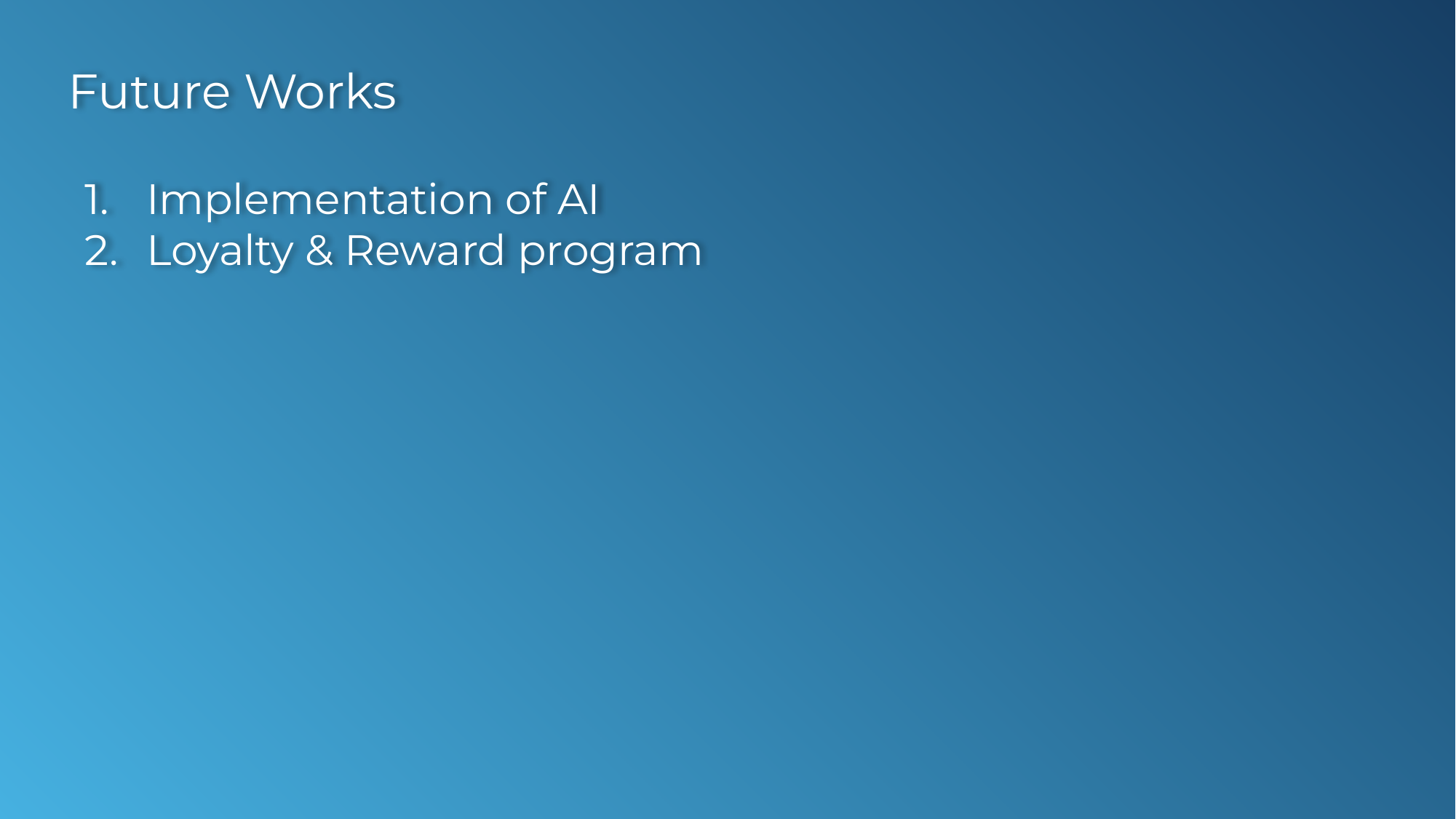

Future Works
Implementation of AI
Loyalty & Reward program